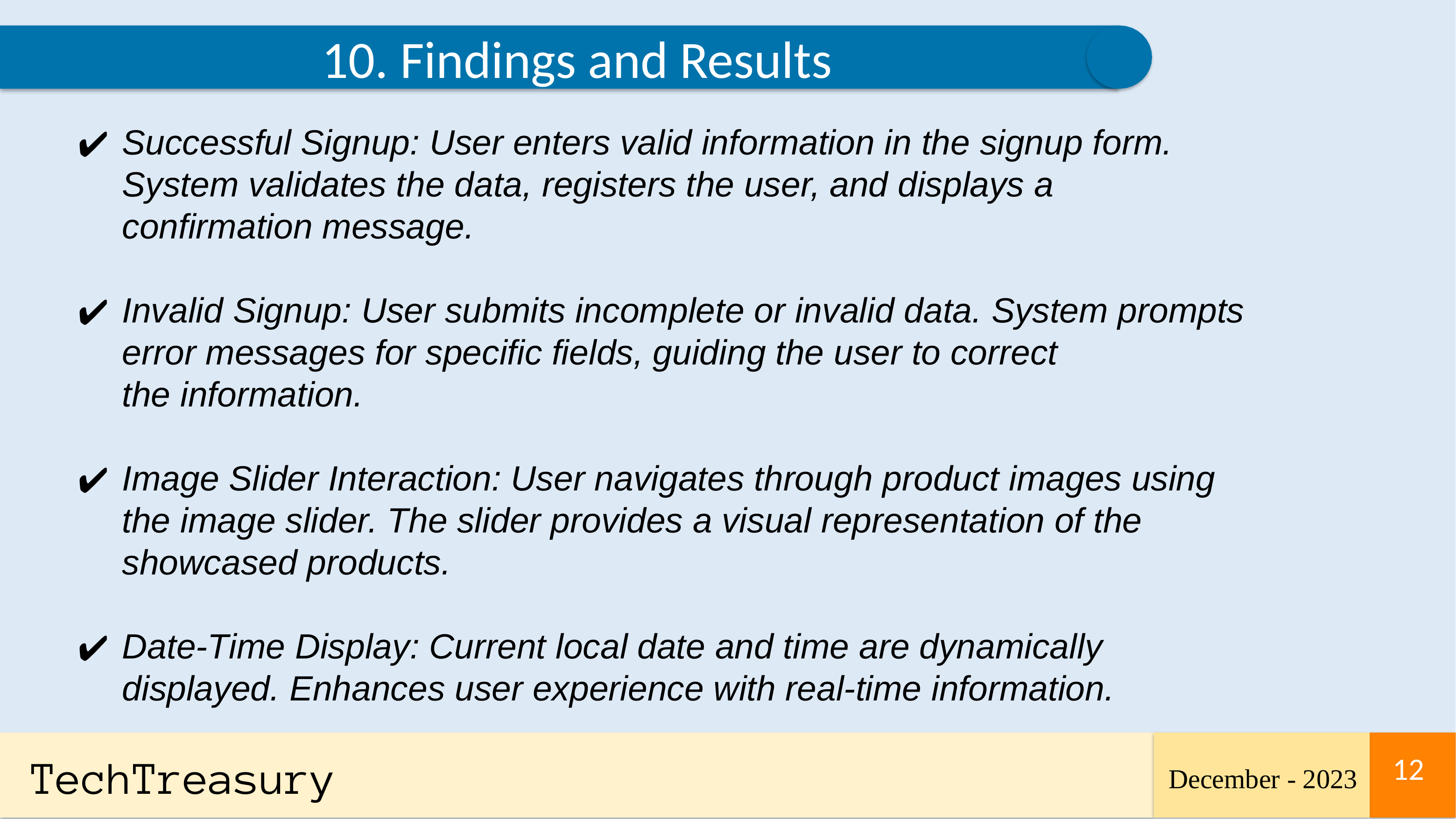

10. Findings and Results

Successful Signup: User enters valid information in the signup form. System validates the data, registers the user, and displays a confirmation message.

Invalid Signup: User submits incomplete or invalid data. System prompts error messages for specific fields, guiding the user to correct the information.

Image Slider Interaction: User navigates through product images using the image slider. The slider provides a visual representation of the showcased products.

Date-Time Display: Current local date and time are dynamically displayed. Enhances user experience with real-time information.

TechTreasury
December - 2023
12
12